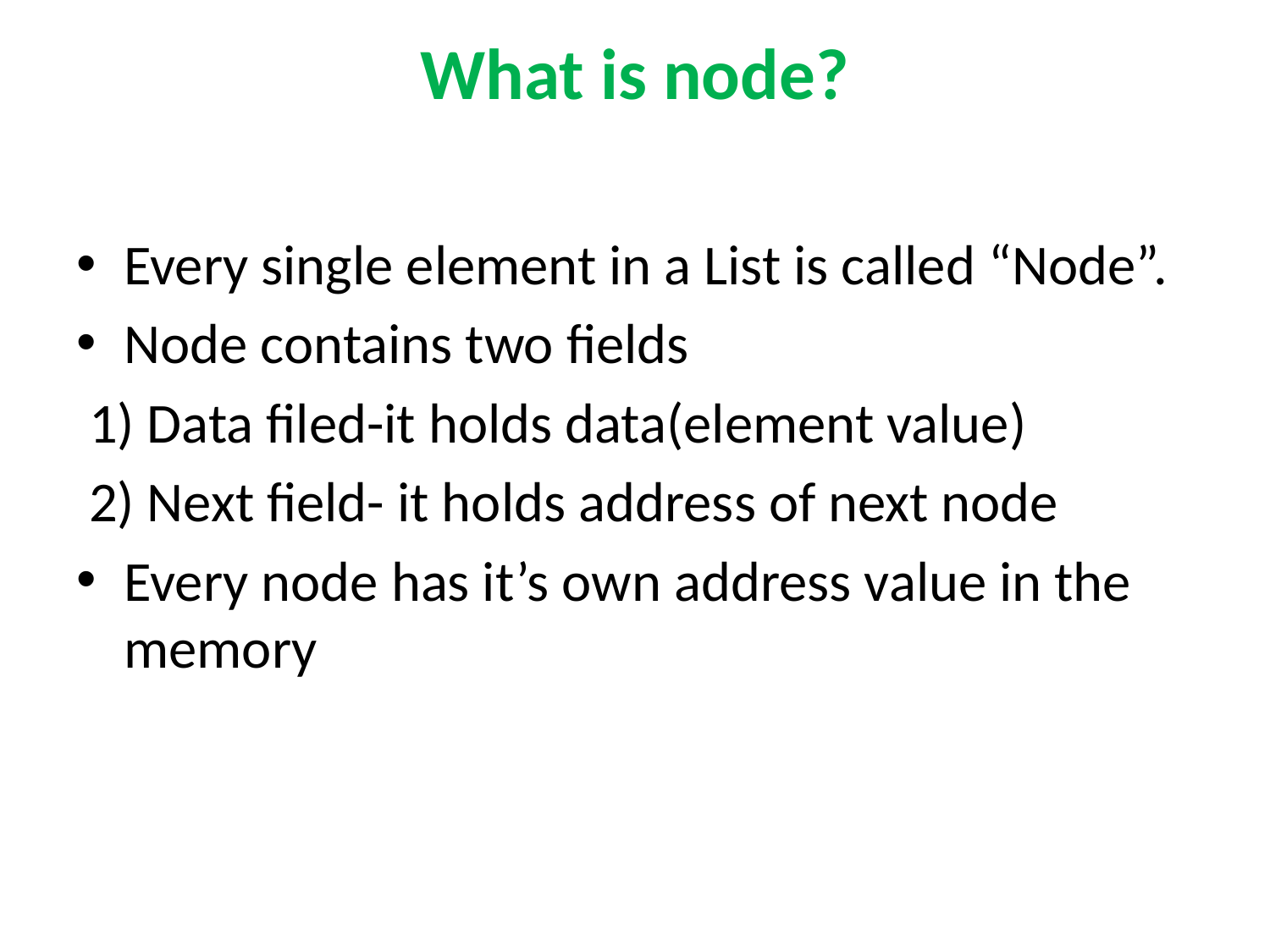

# What is node?
Every single element in a List is called “Node”.
Node contains two fields
 1) Data filed-it holds data(element value)
 2) Next field- it holds address of next node
Every node has it’s own address value in the memory